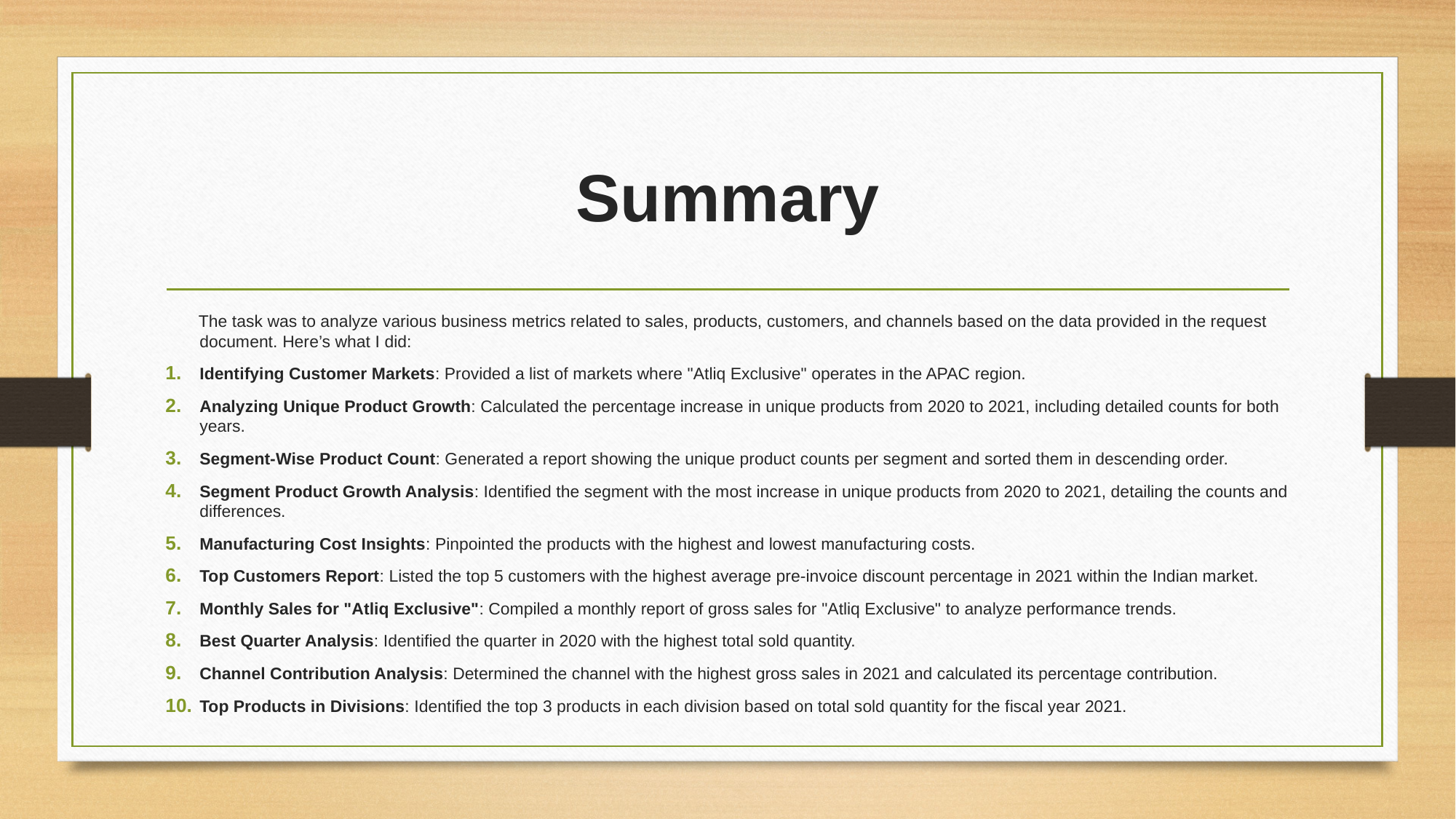

# Summary
       The task was to analyze various business metrics related to sales, products, customers, and channels based on the data provided in the request document. Here’s what I did:
Identifying Customer Markets: Provided a list of markets where "Atliq Exclusive" operates in the APAC region.
Analyzing Unique Product Growth: Calculated the percentage increase in unique products from 2020 to 2021, including detailed counts for both years.
Segment-Wise Product Count: Generated a report showing the unique product counts per segment and sorted them in descending order.
Segment Product Growth Analysis: Identified the segment with the most increase in unique products from 2020 to 2021, detailing the counts and differences.
Manufacturing Cost Insights: Pinpointed the products with the highest and lowest manufacturing costs.
Top Customers Report: Listed the top 5 customers with the highest average pre-invoice discount percentage in 2021 within the Indian market.
Monthly Sales for "Atliq Exclusive": Compiled a monthly report of gross sales for "Atliq Exclusive" to analyze performance trends.
Best Quarter Analysis: Identified the quarter in 2020 with the highest total sold quantity.
Channel Contribution Analysis: Determined the channel with the highest gross sales in 2021 and calculated its percentage contribution.
Top Products in Divisions: Identified the top 3 products in each division based on total sold quantity for the fiscal year 2021.